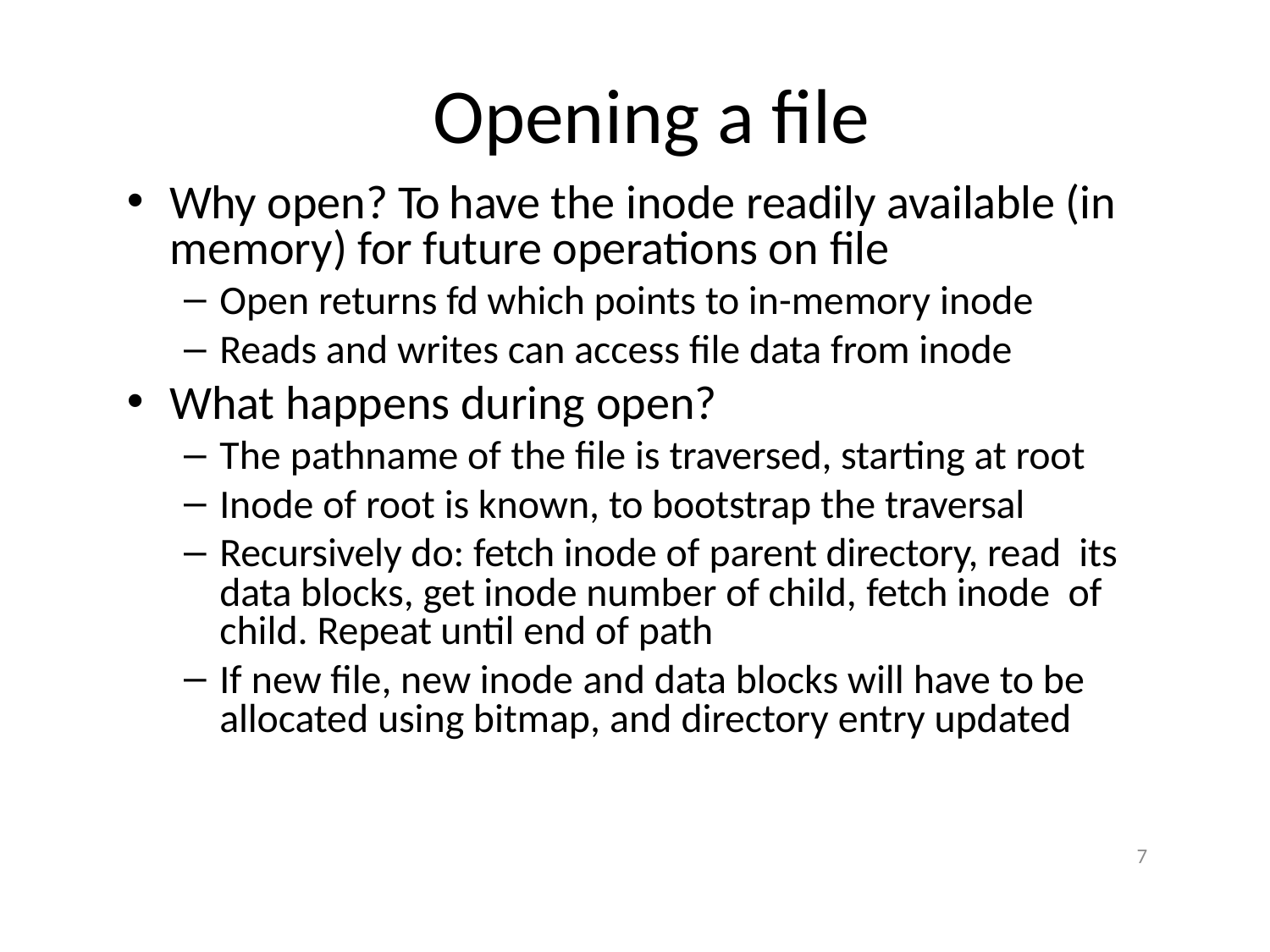

# Opening a file
Why open? To have the inode readily available (in  memory) for future operations on file
Open returns fd which points to in-memory inode
Reads and writes can access file data from inode
What happens during open?
The pathname of the file is traversed, starting at root
Inode of root is known, to bootstrap the traversal
Recursively do: fetch inode of parent directory, read  its data blocks, get inode number of child, fetch inode  of child. Repeat until end of path
If new file, new inode and data blocks will have to be  allocated using bitmap, and directory entry updated
7